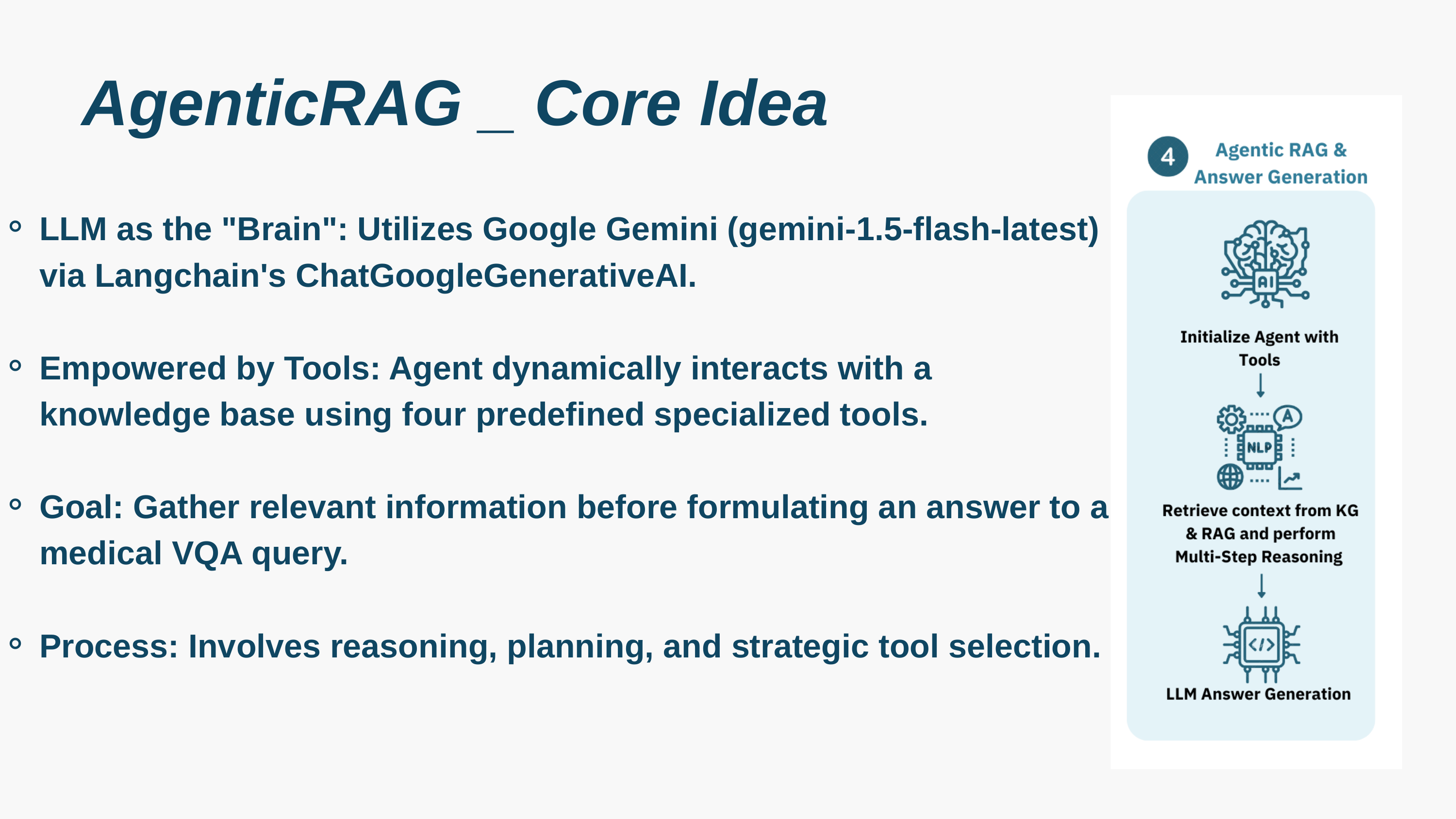

AgenticRAG _ Core Idea

LLM as the "Brain": Utilizes Google Gemini (gemini-1.5-flash-latest) via Langchain's ChatGoogleGenerativeAI.

Empowered by Tools: Agent dynamically interacts with a knowledge base using four predefined specialized tools.

Goal: Gather relevant information before formulating an answer to a medical VQA query.

Process: Involves reasoning, planning, and strategic tool selection.